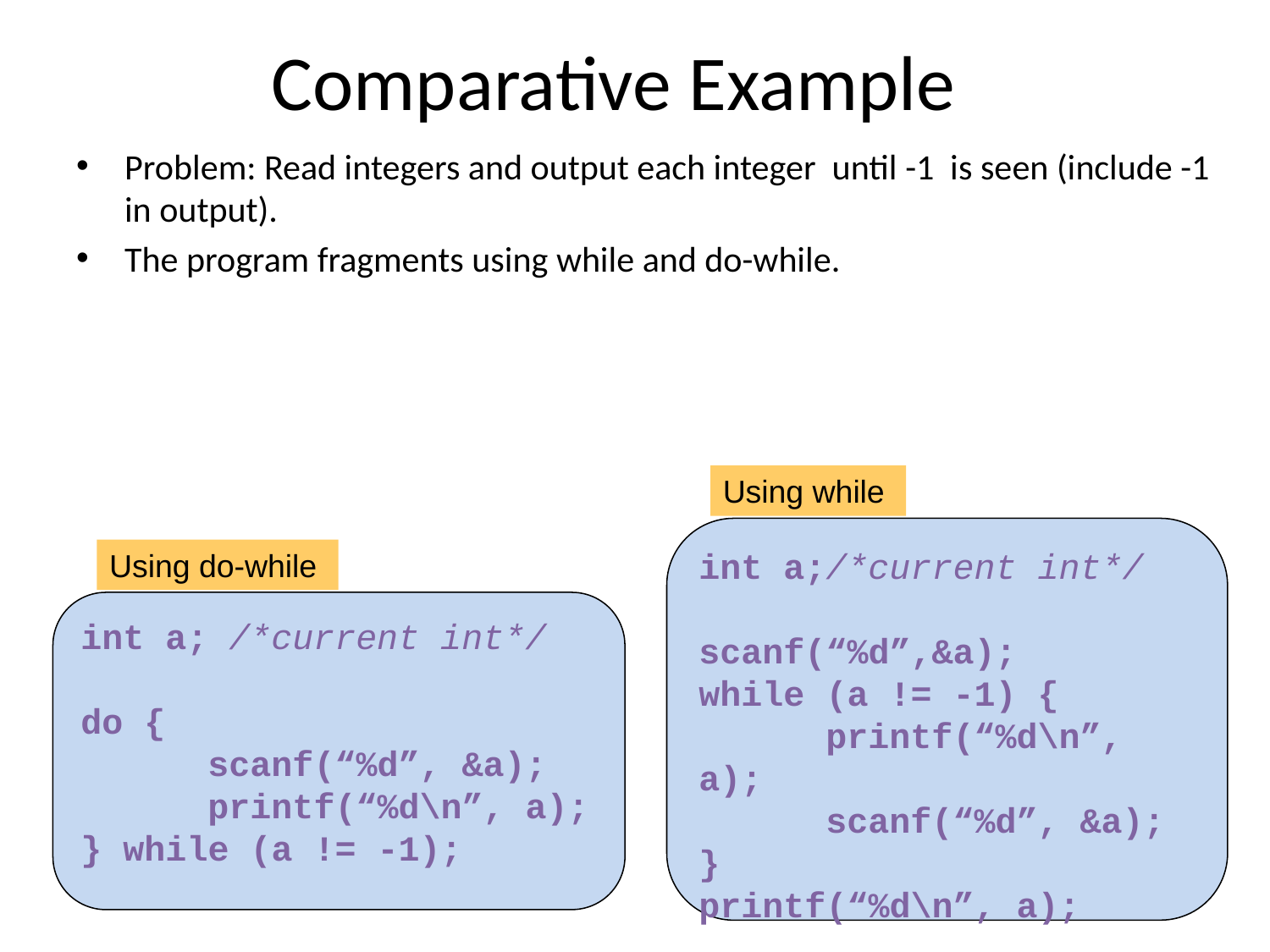

Comparative Example
Problem: Read integers and output each integer  until -1  is seen (include -1 in output).
The program fragments using while and do-while.
Using while
int a;/*current int*/

scanf(“%d”,&a);
while (a != -1) {
	printf(“%d\n”, a);
	scanf(“%d”, &a);
}
printf(“%d\n”, a);
Using do-while
int a; /*current int*/

do {
	scanf(“%d”, &a);
	printf(“%d\n”, a);
} while (a != -1);